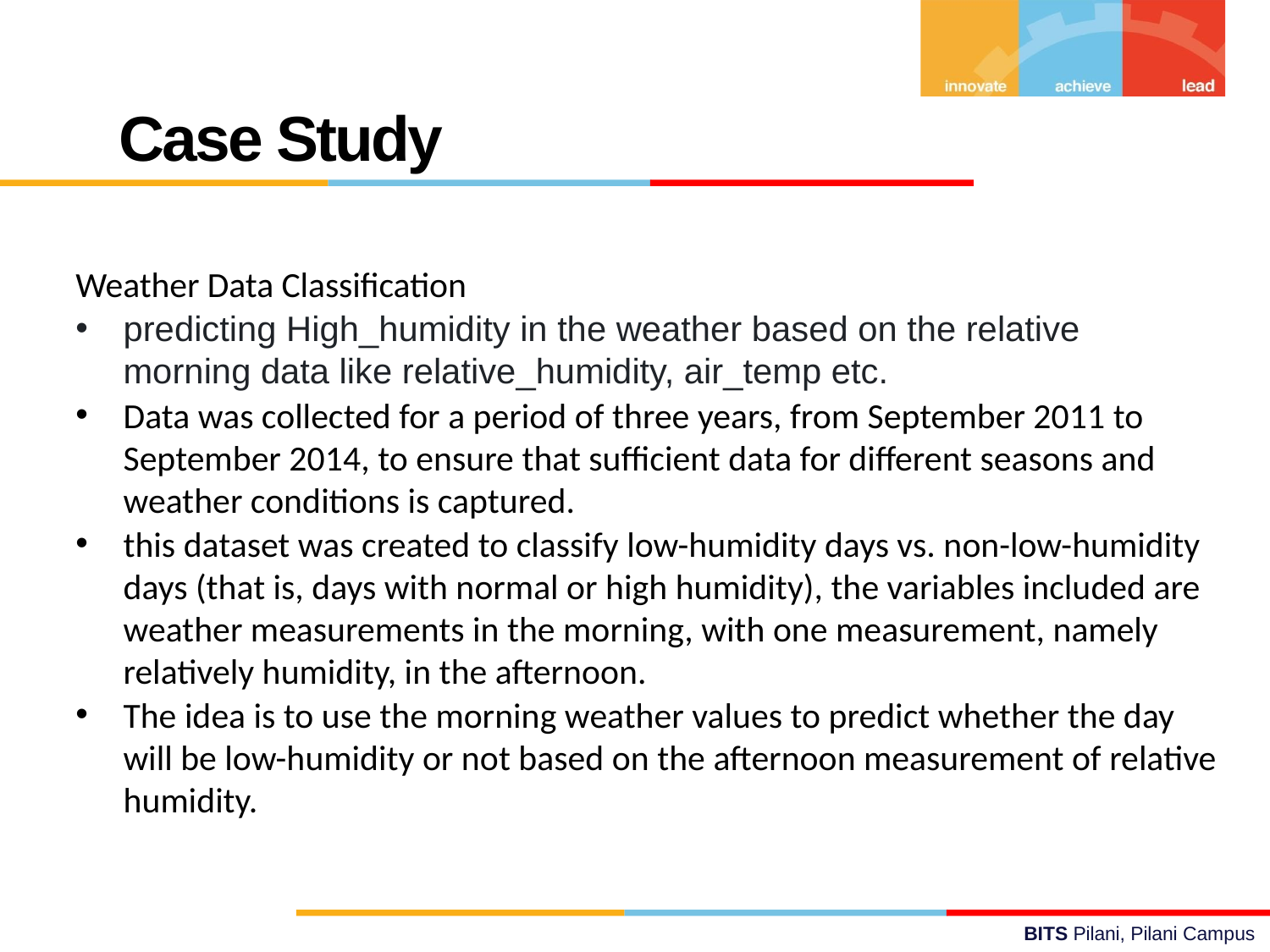

# Case Study
Weather Data Classification
predicting High_humidity in the weather based on the relative morning data like relative_humidity, air_temp etc.
Data was collected for a period of three years, from September 2011 to September 2014, to ensure that sufficient data for different seasons and weather conditions is captured.
this dataset was created to classify low-humidity days vs. non-low-humidity days (that is, days with normal or high humidity), the variables included are weather measurements in the morning, with one measurement, namely relatively humidity, in the afternoon.
The idea is to use the morning weather values to predict whether the day will be low-humidity or not based on the afternoon measurement of relative humidity.
BITS Pilani, Pilani Campus